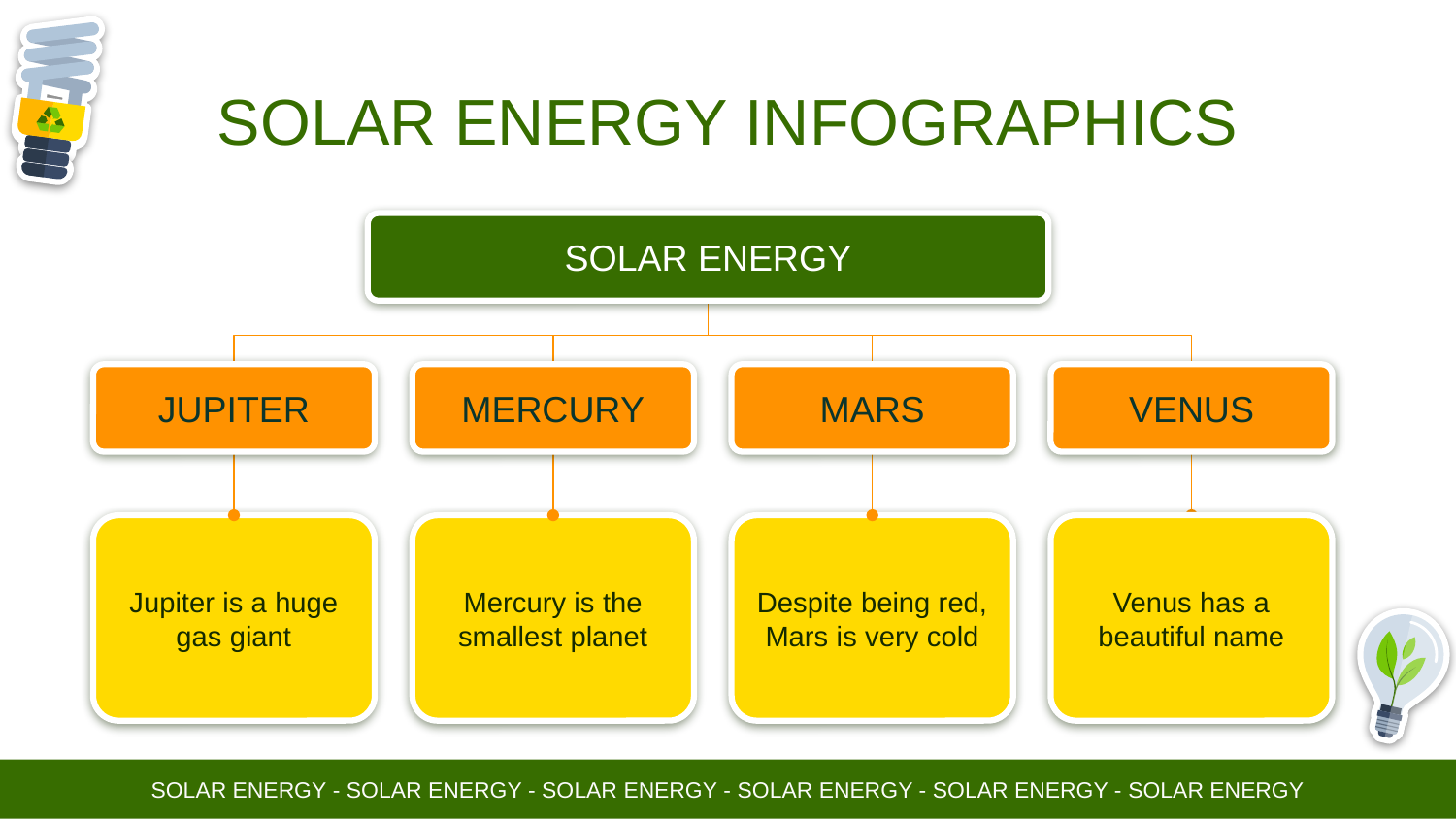

# SOLAR ENERGY INFOGRAPHICS
SOLAR ENERGY
JUPITER
MERCURY
MARS
VENUS
Jupiter is a huge gas giant
Mercury is the smallest planet
Despite being red, Mars is very cold
Venus has a beautiful name